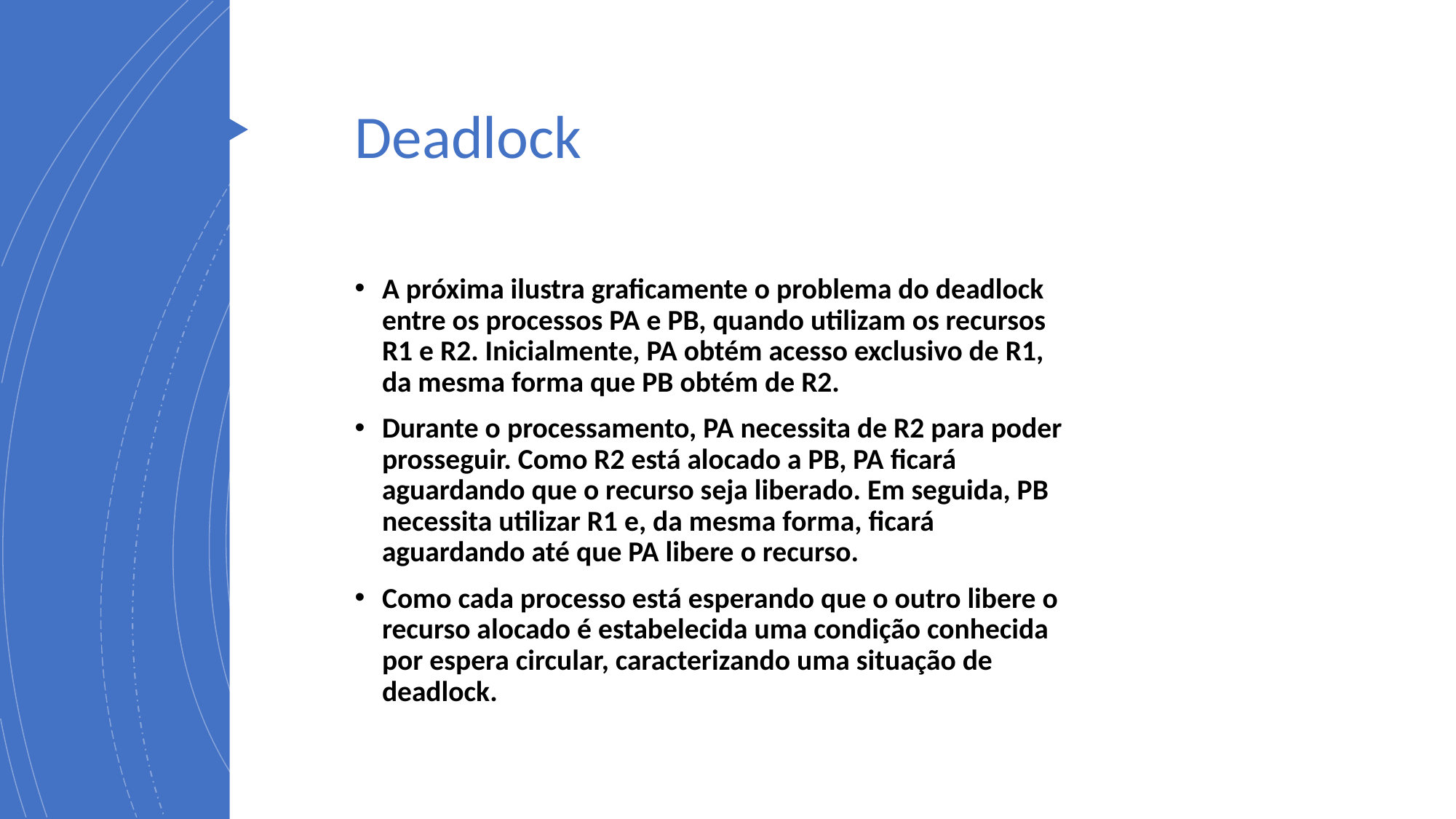

# Deadlock

A próxima ilustra graficamente o problema do deadlock entre os processos PA e PB, quando utilizam os recursos R1 e R2. Inicialmente, PA obtém acesso exclusivo de R1, da mesma forma que PB obtém de R2.
Durante o processamento, PA necessita de R2 para poder prosseguir. Como R2 está alocado a PB, PA ficará aguardando que o recurso seja liberado. Em seguida, PB necessita utilizar R1 e, da mesma forma, ficará aguardando até que PA libere o recurso.
Como cada processo está esperando que o outro libere o recurso alocado é estabelecida uma condição conhecida por espera circular, caracterizando uma situação de deadlock.